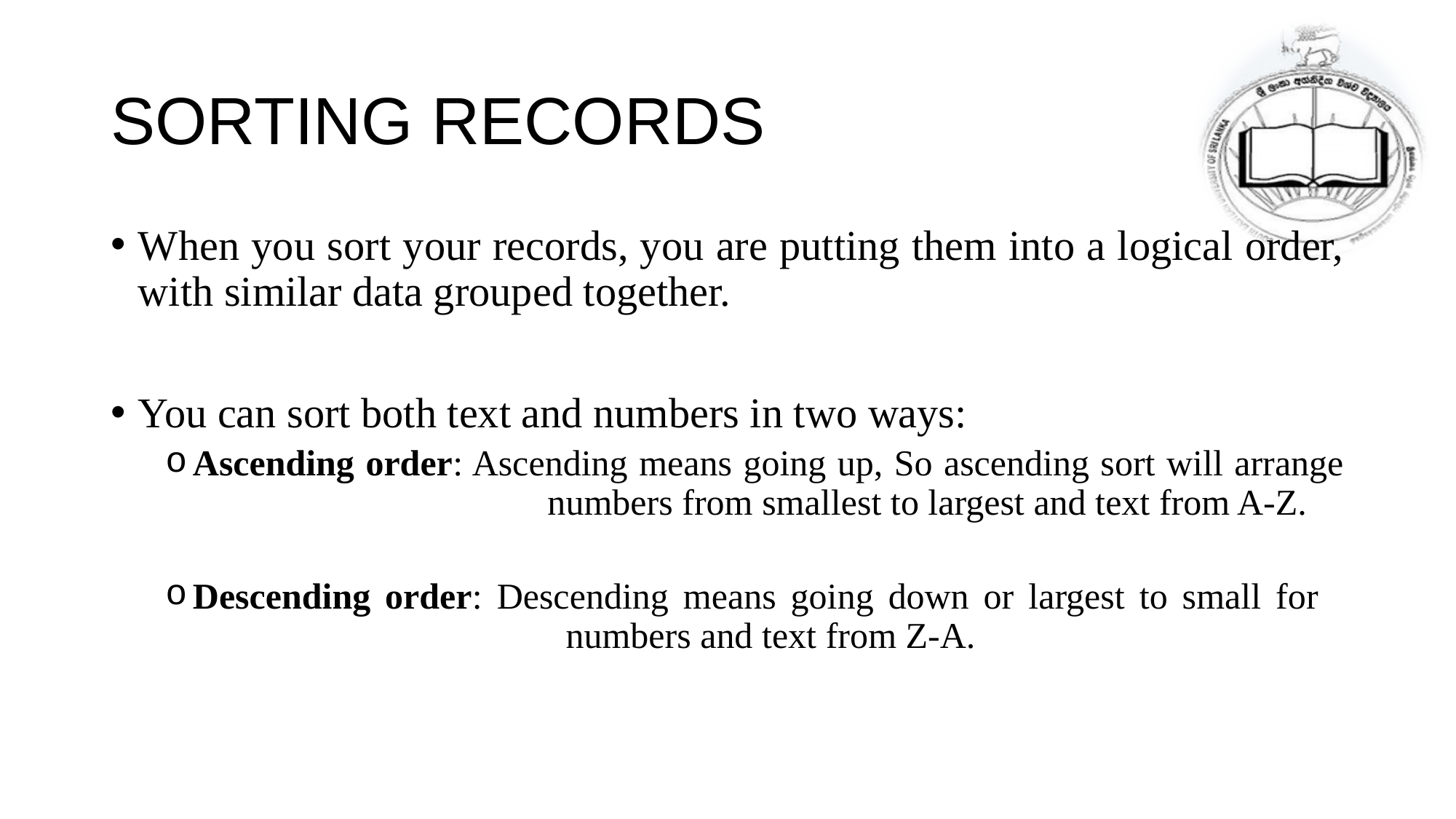

# SORTING RECORDS
When you sort your records, you are putting them into a logical order, with similar data grouped together.

You can sort both text and numbers in two ways:
Ascending order: Ascending means going up, So ascending sort will arrange 			   numbers from smallest to largest and text from A-Z.

Descending order: Descending means going down or largest to small for 				     numbers and text from Z-A.